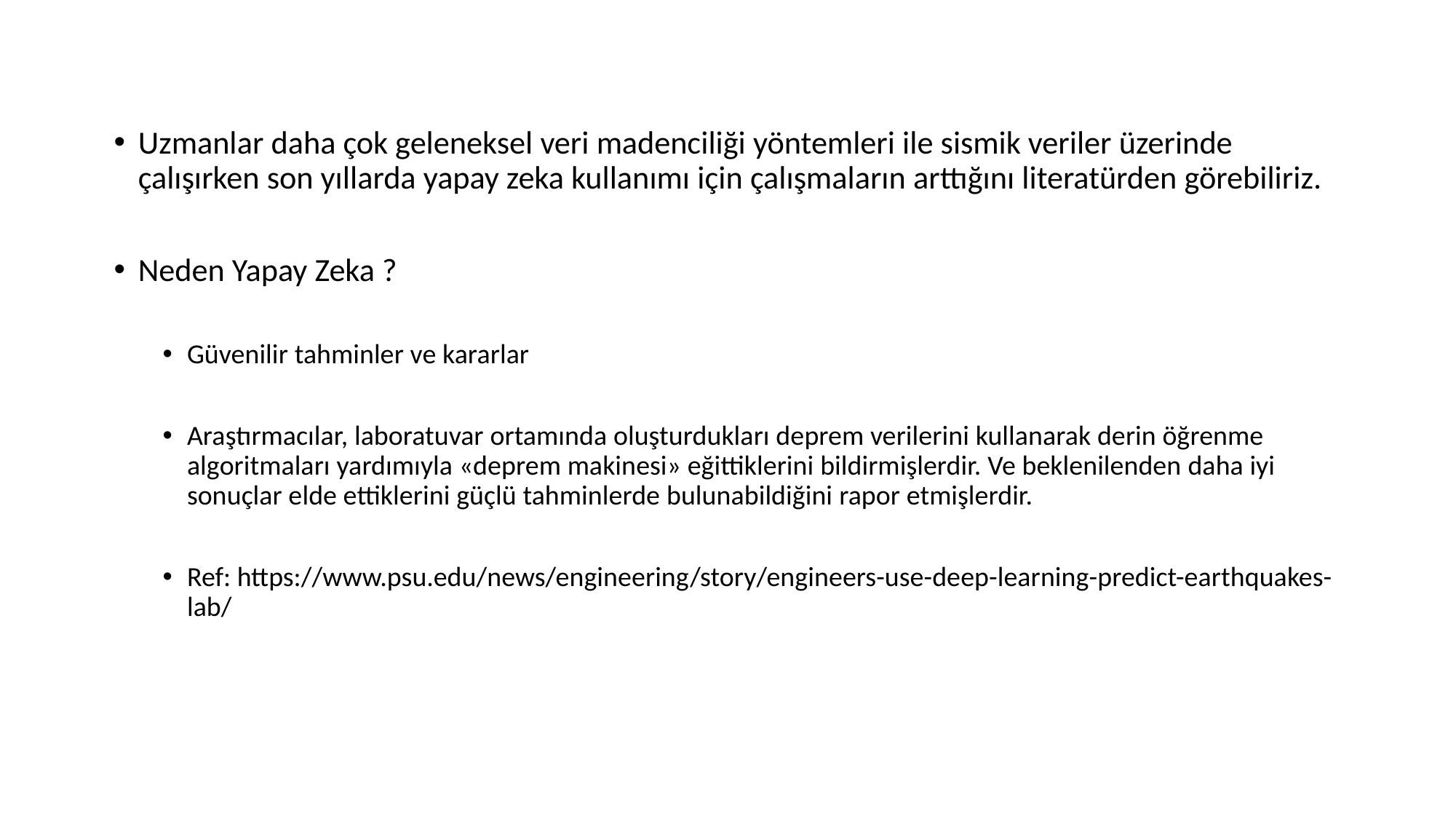

Uzmanlar daha çok geleneksel veri madenciliği yöntemleri ile sismik veriler üzerinde çalışırken son yıllarda yapay zeka kullanımı için çalışmaların arttığını literatürden görebiliriz.

Neden Yapay Zeka ?

Güvenilir tahminler ve kararlar

Araştırmacılar, laboratuvar ortamında oluşturdukları deprem verilerini kullanarak derin öğrenme algoritmaları yardımıyla «deprem makinesi» eğittiklerini bildirmişlerdir. Ve beklenilenden daha iyi sonuçlar elde ettiklerini güçlü tahminlerde bulunabildiğini rapor etmişlerdir.

Ref: https://www.psu.edu/news/engineering/story/engineers-use-deep-learning-predict-earthquakes-lab/